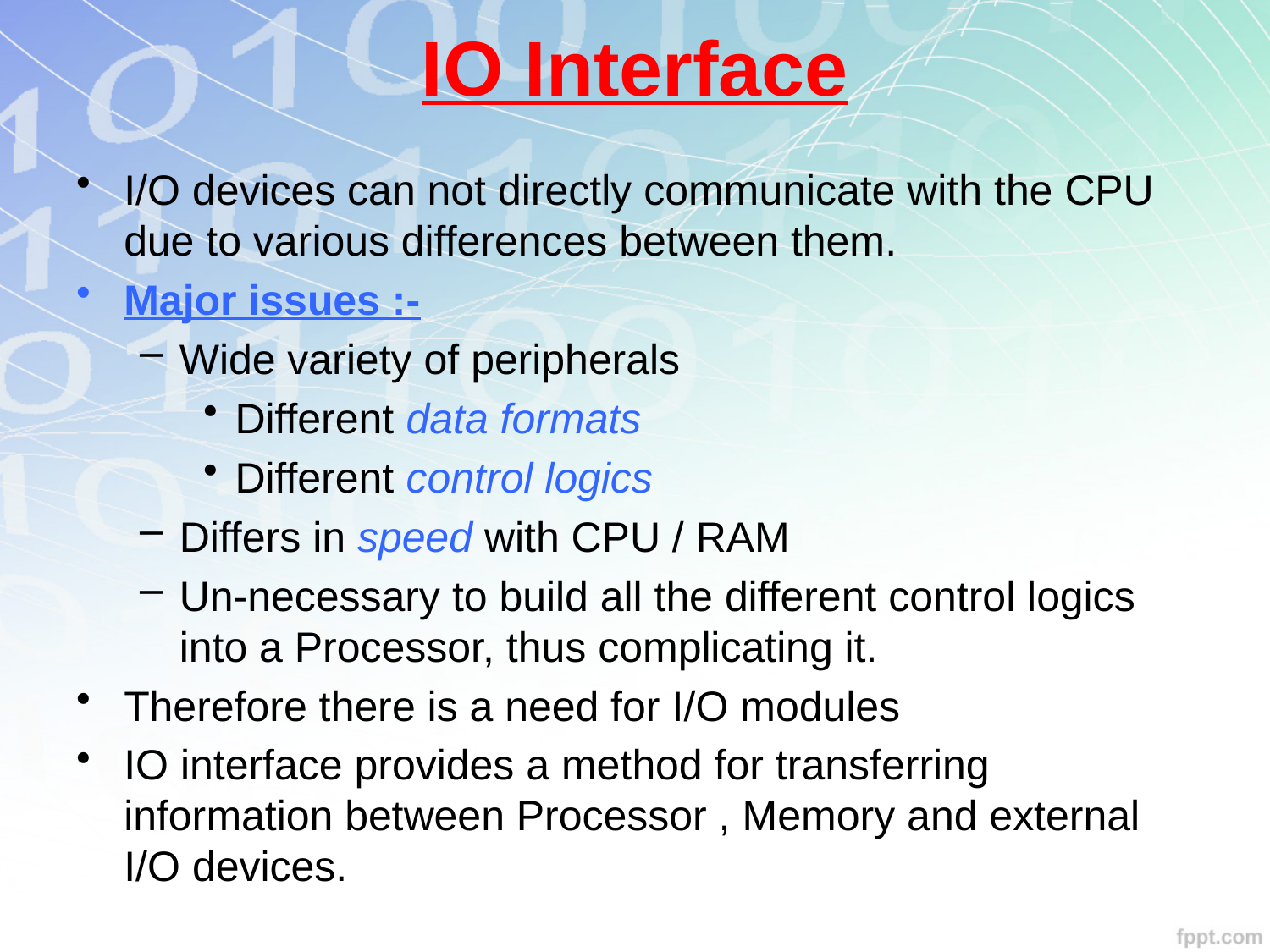

# IO Interface
I/O devices can not directly communicate with the CPU due to various differences between them.
Major issues :-
Wide variety of peripherals
Different data formats
Different control logics
Differs in speed with CPU / RAM
Un-necessary to build all the different control logics into a Processor, thus complicating it.
Therefore there is a need for I/O modules
IO interface provides a method for transferring information between Processor , Memory and external I/O devices.